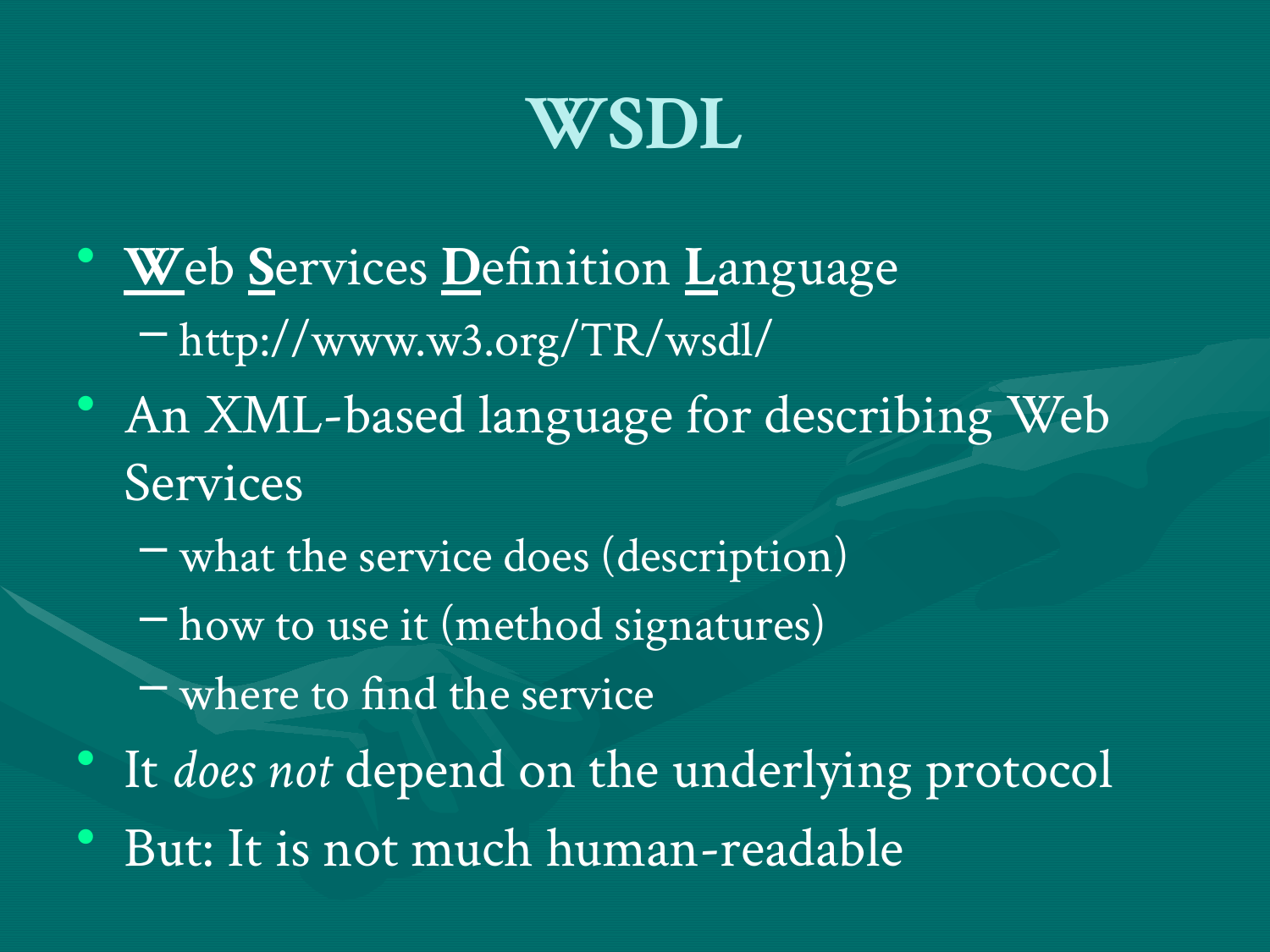

# WSDL
Web Services Definition Language
http://www.w3.org/TR/wsdl/
An XML-based language for describing Web  Services
what the service does (description)
how to use it (method signatures)
where to find the service
It does not depend on the underlying protocol
But: It is not much human-readable